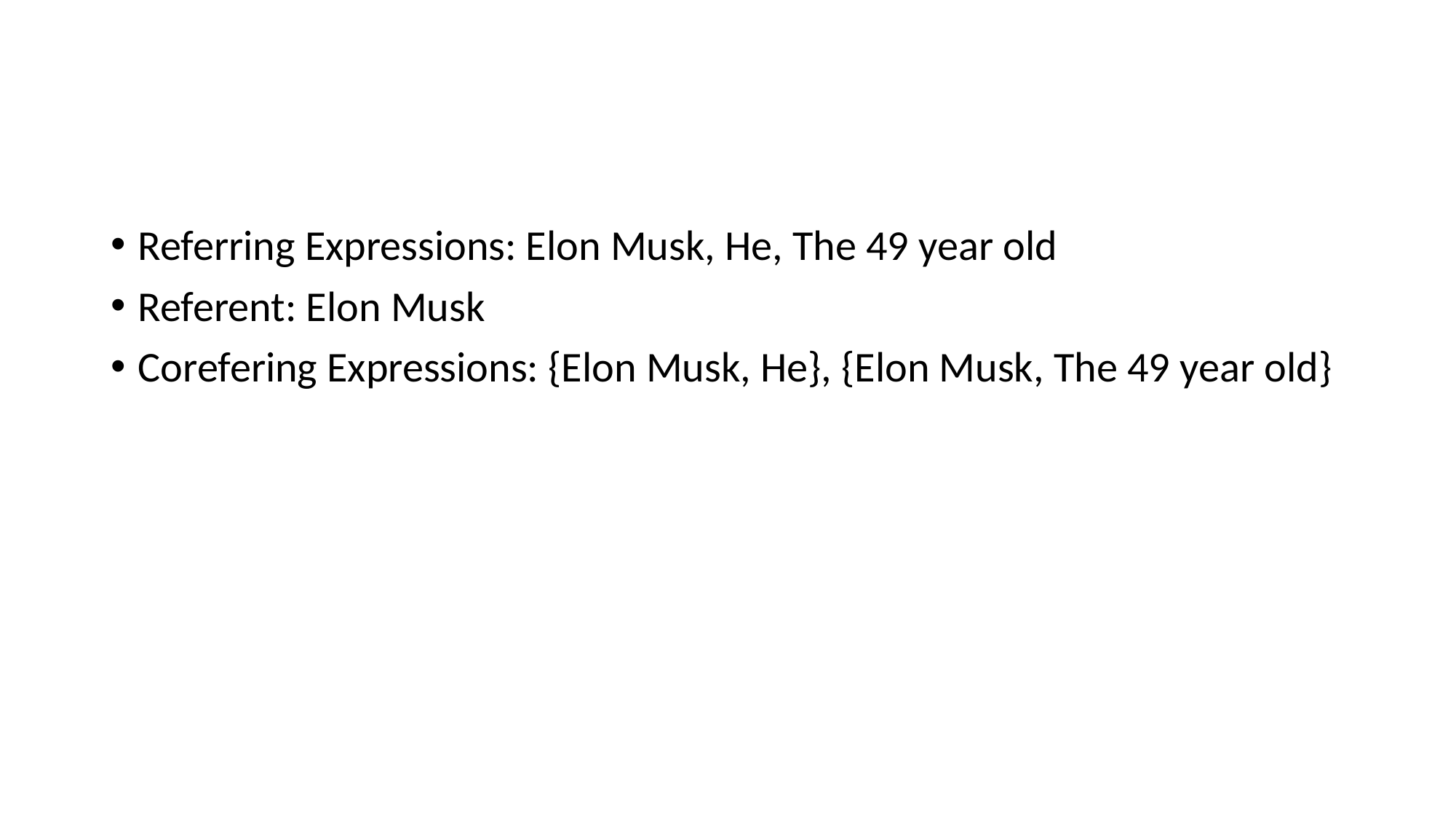

#
Referring Expressions: Elon Musk, He, The 49 year old
Referent: Elon Musk
Corefering Expressions: {Elon Musk, He}, {Elon Musk, The 49 year old}